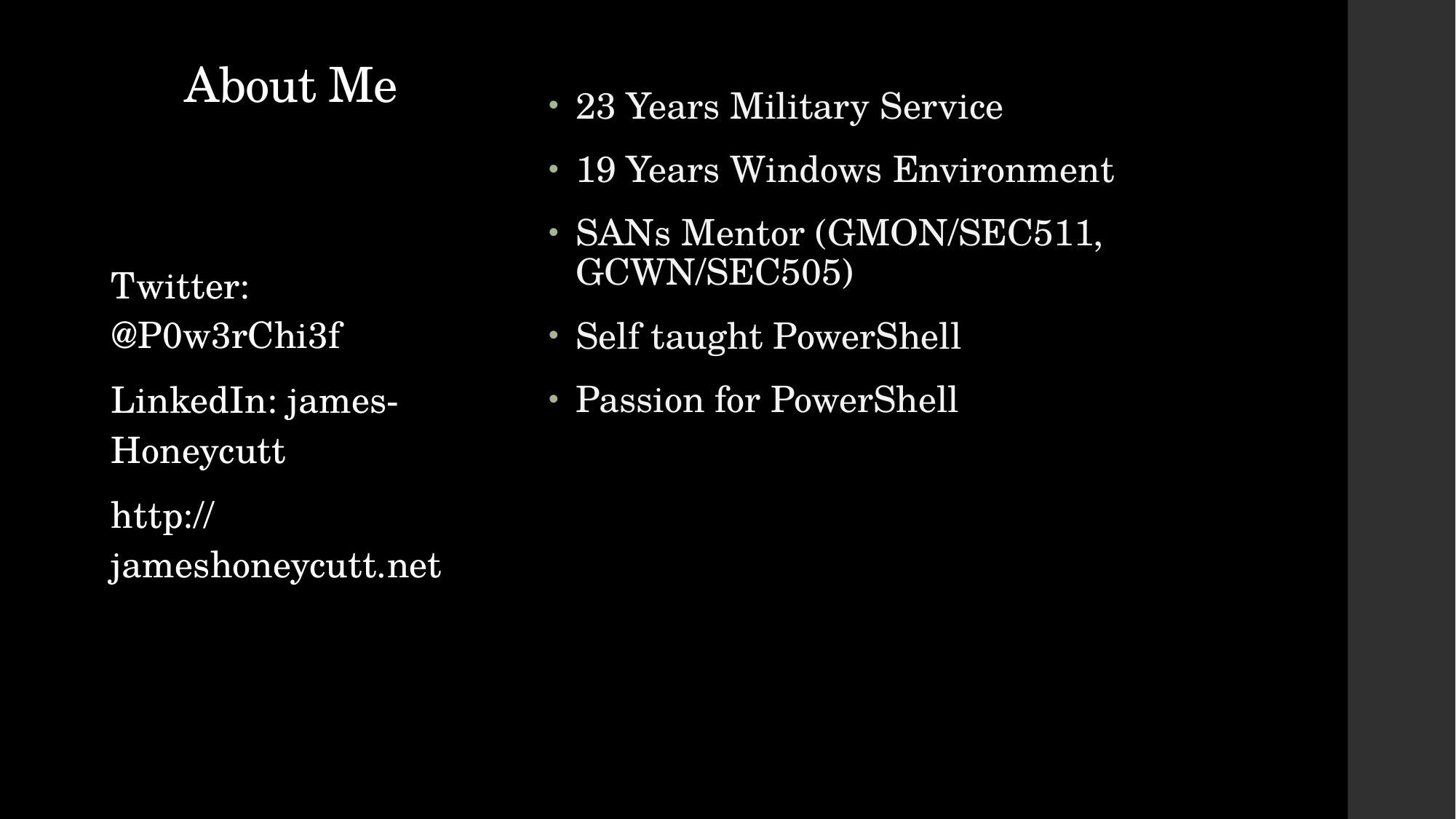

# About Me
23 Years Military Service
19 Years Windows Environment
SANs Mentor (GMON/SEC511, GCWN/SEC505)
Self taught PowerShell
Passion for PowerShell
Twitter: @P0w3rChi3f
LinkedIn: james-Honeycutt
http://jameshoneycutt.net